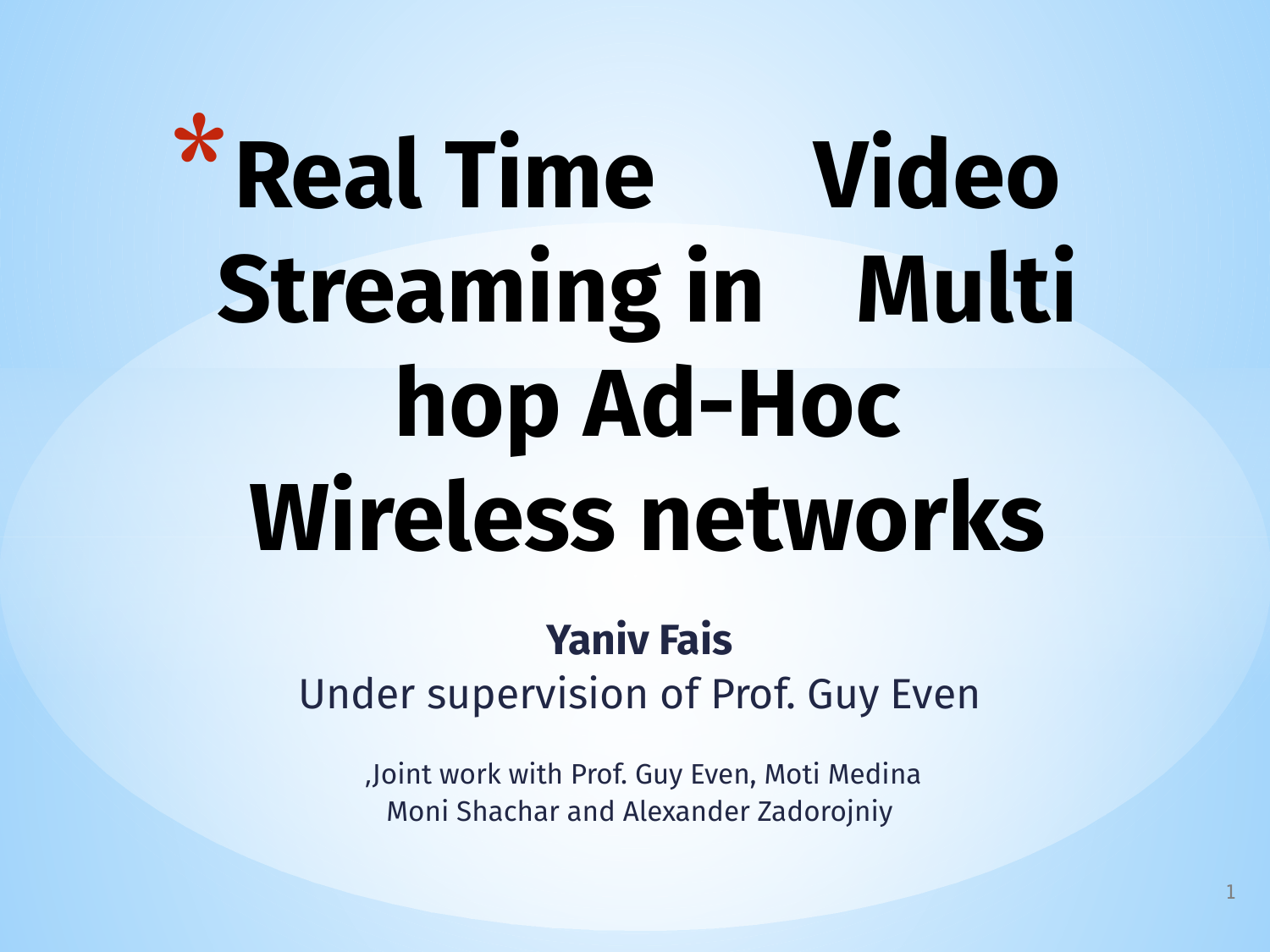

# Real Time       Video Streaming in    Multi hop Ad-Hoc Wireless networks
Yaniv Fais
Under supervision of Prof. Guy Even

Joint work with Prof. Guy Even, Moti Medina,
Moni Shachar and Alexander Zadorojniy
1